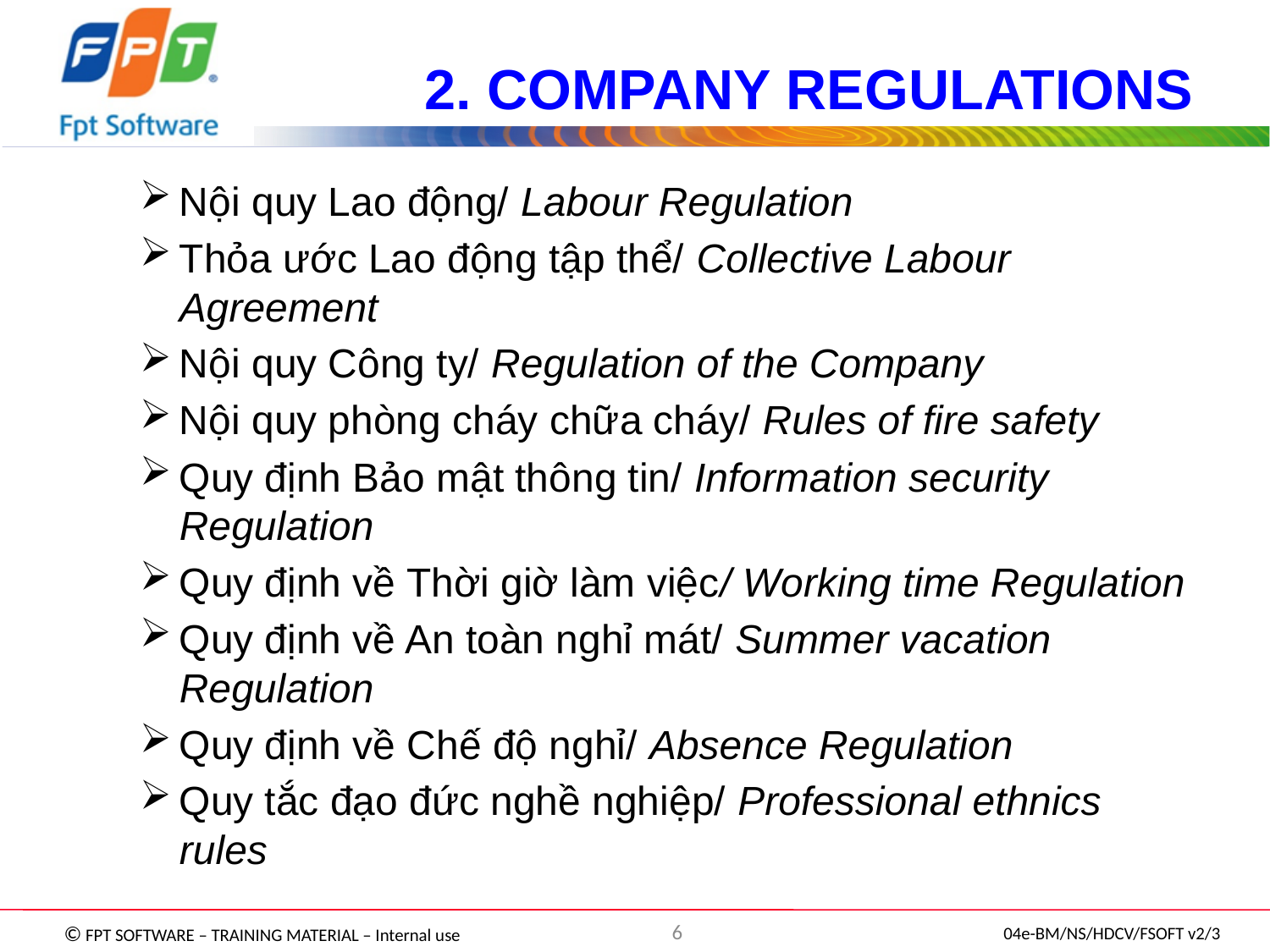

# 2. COMPANY REGULATIONS
Nội quy Lao động/ Labour Regulation
Thỏa ước Lao động tập thể/ Collective Labour Agreement
Nội quy Công ty/ Regulation of the Company
Nội quy phòng cháy chữa cháy/ Rules of fire safety
Quy định Bảo mật thông tin/ Information security Regulation
Quy định về Thời giờ làm việc/ Working time Regulation
Quy định về An toàn nghỉ mát/ Summer vacation Regulation
Quy định về Chế độ nghỉ/ Absence Regulation
Quy tắc đạo đức nghề nghiệp/ Professional ethnics rules

6